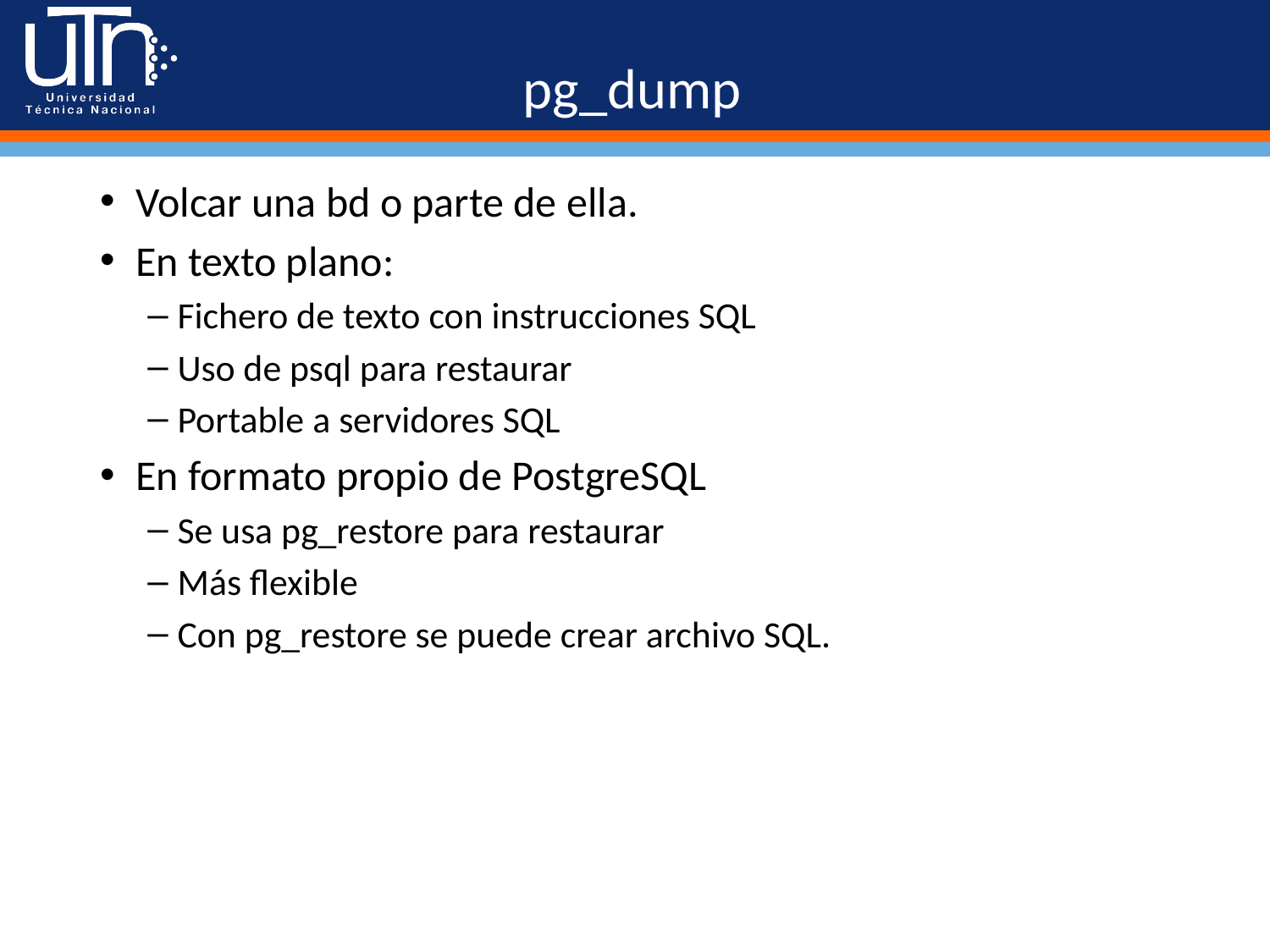

# pg_dump
Volcar una bd o parte de ella.
En texto plano:
Fichero de texto con instrucciones SQL
Uso de psql para restaurar
Portable a servidores SQL
En formato propio de PostgreSQL
Se usa pg_restore para restaurar
Más flexible
Con pg_restore se puede crear archivo SQL.